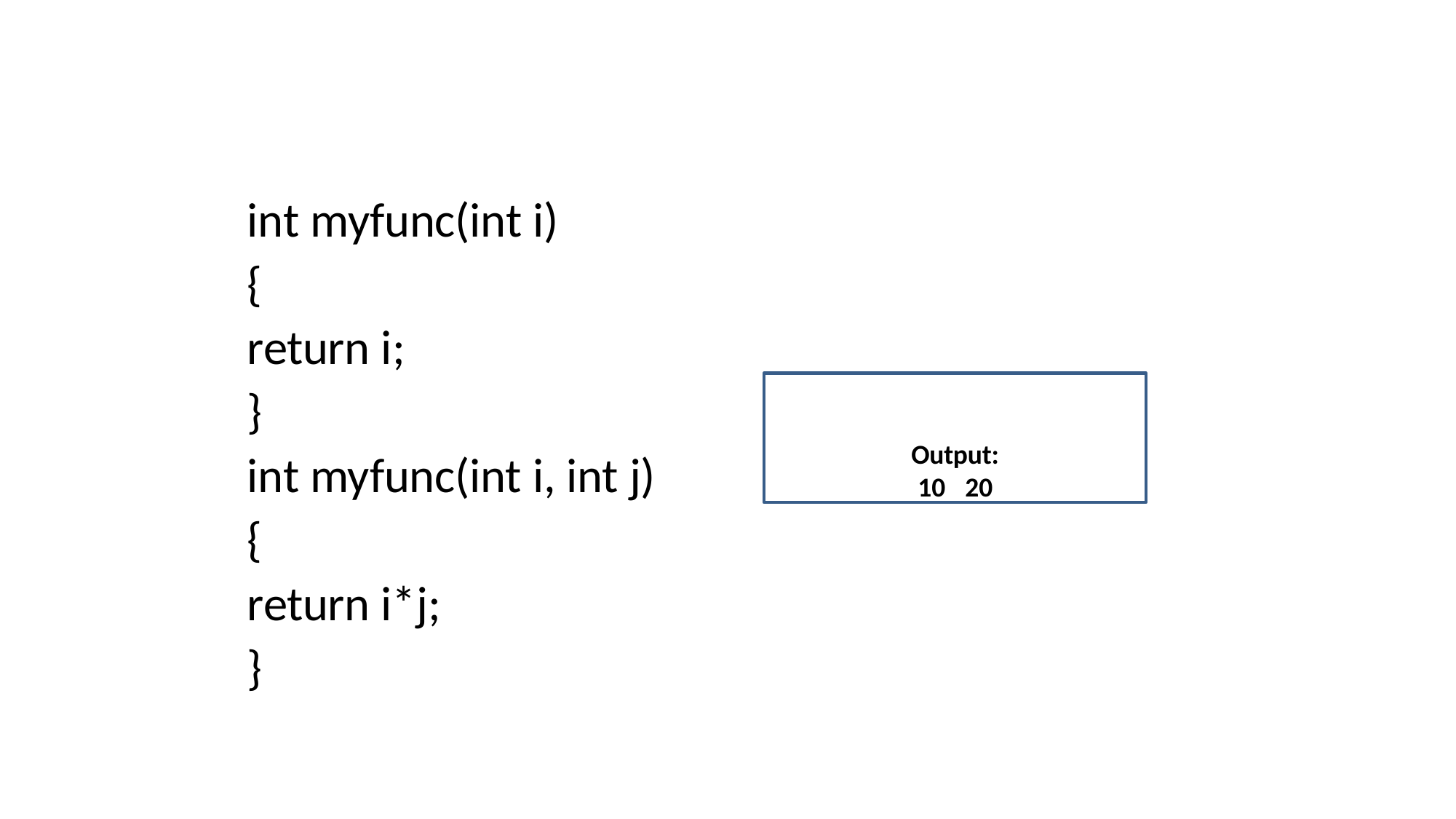

# int myfunc(int i)
{
return i;
}
int myfunc(int i, int j)
{
return i*j;
}

Output:
10	20